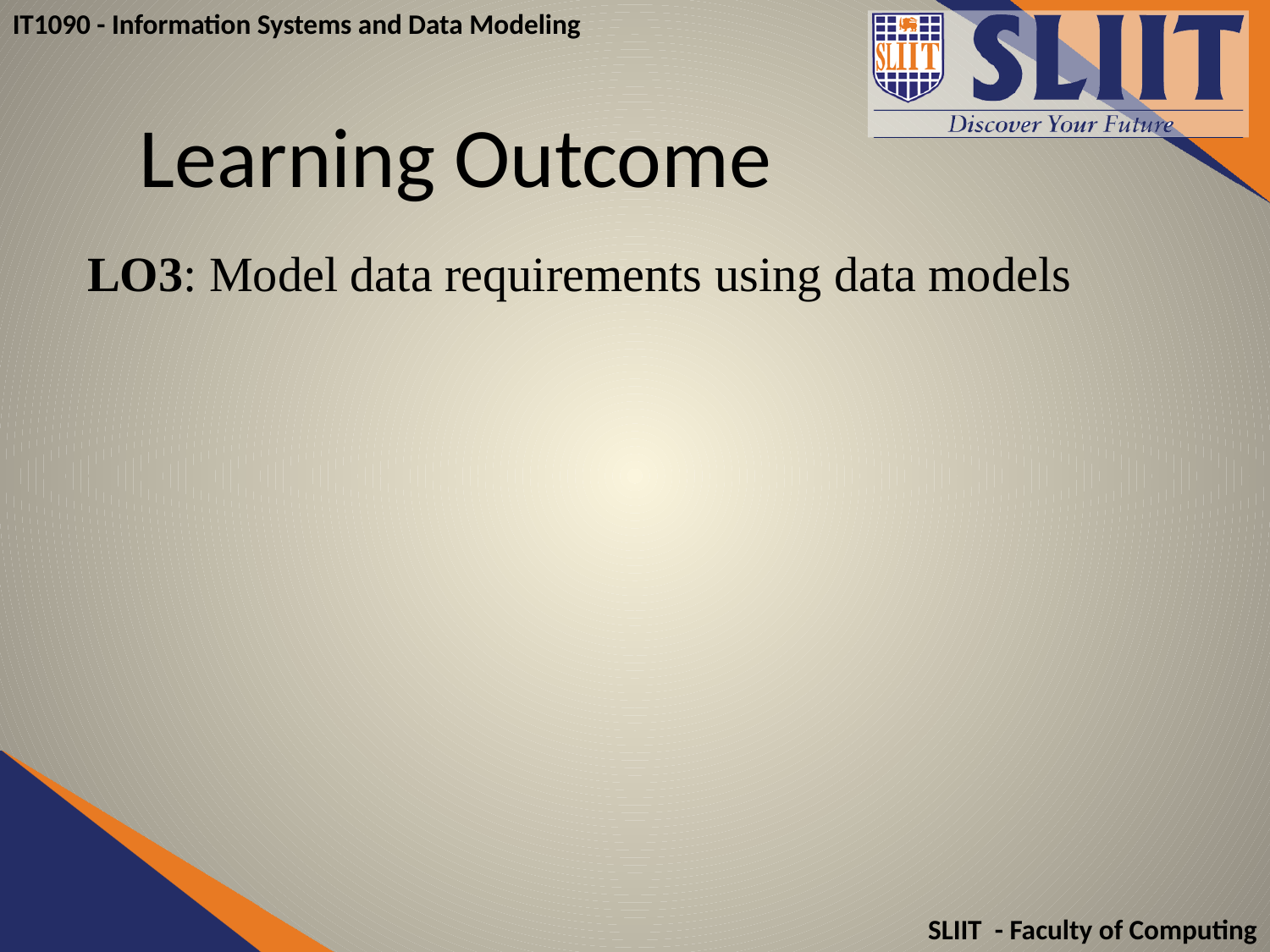

# Learning Outcome
LO3: Model data requirements using data models